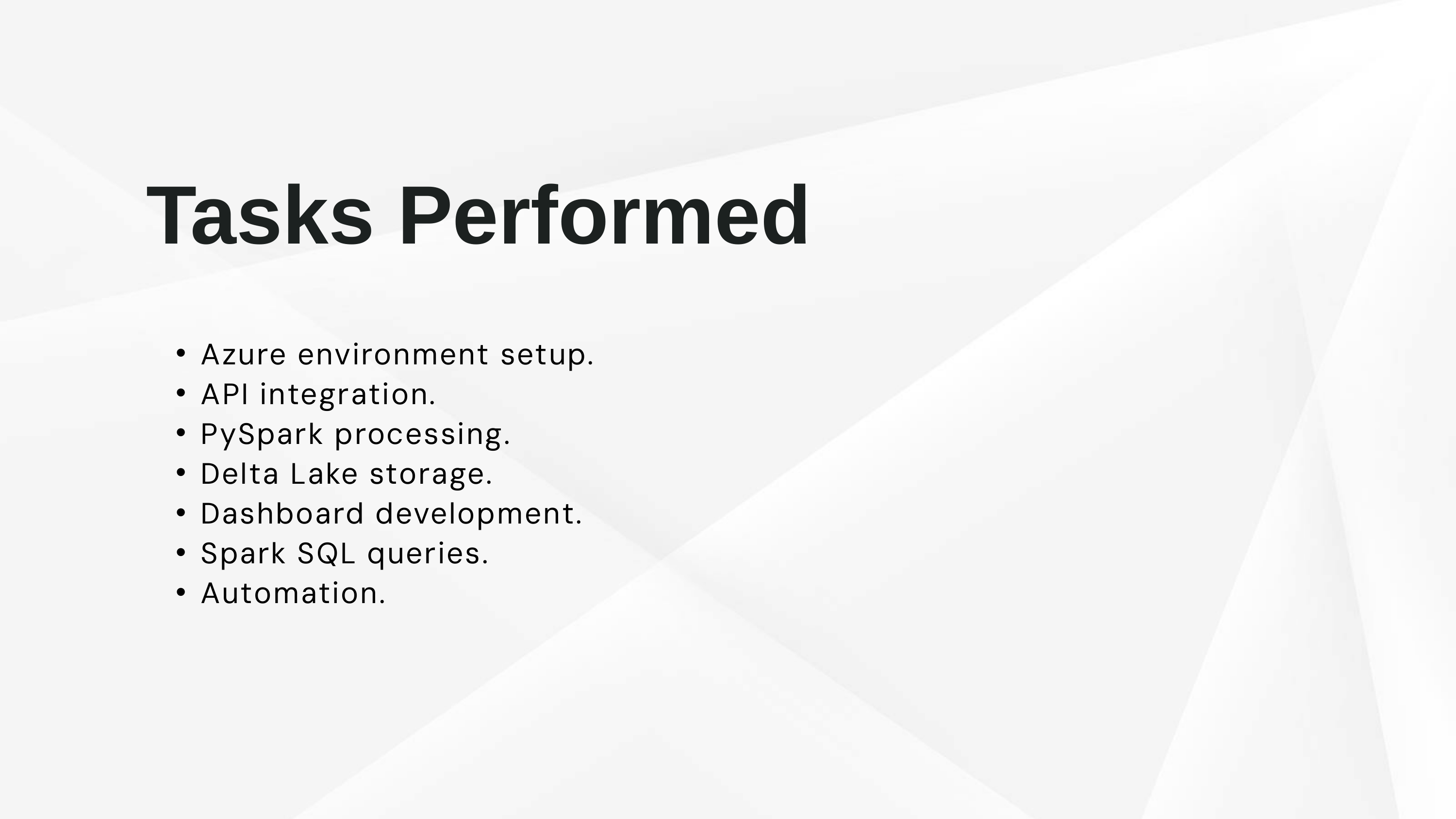

Tasks Performed
Azure environment setup.
API integration.
PySpark processing.
Delta Lake storage.
Dashboard development.
Spark SQL queries.
Automation.